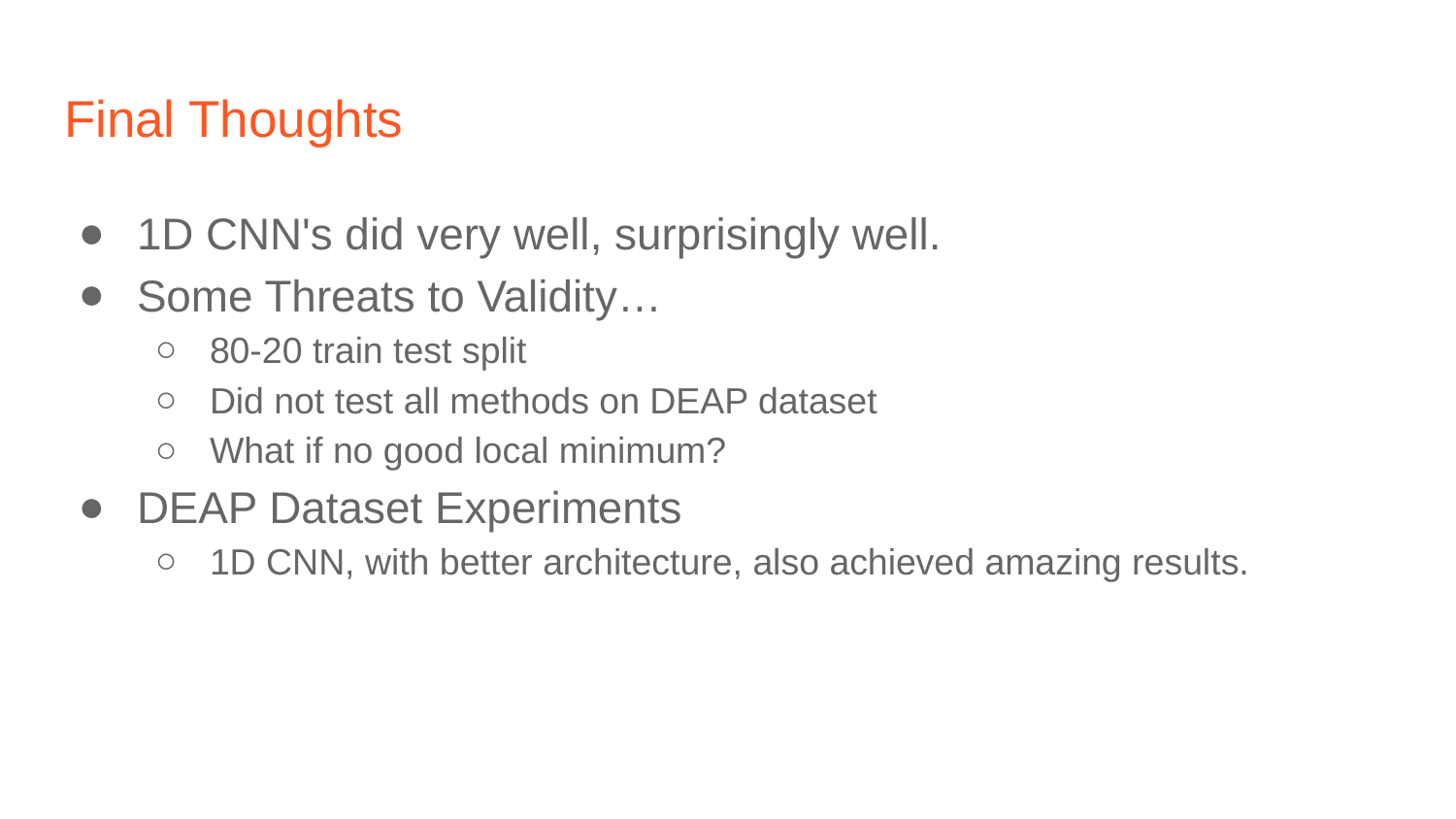

# Final Thoughts
1D CNN's did very well, surprisingly well.
Some Threats to Validity…
80-20 train test split
Did not test all methods on DEAP dataset
What if no good local minimum?
DEAP Dataset Experiments
1D CNN, with better architecture, also achieved amazing results.